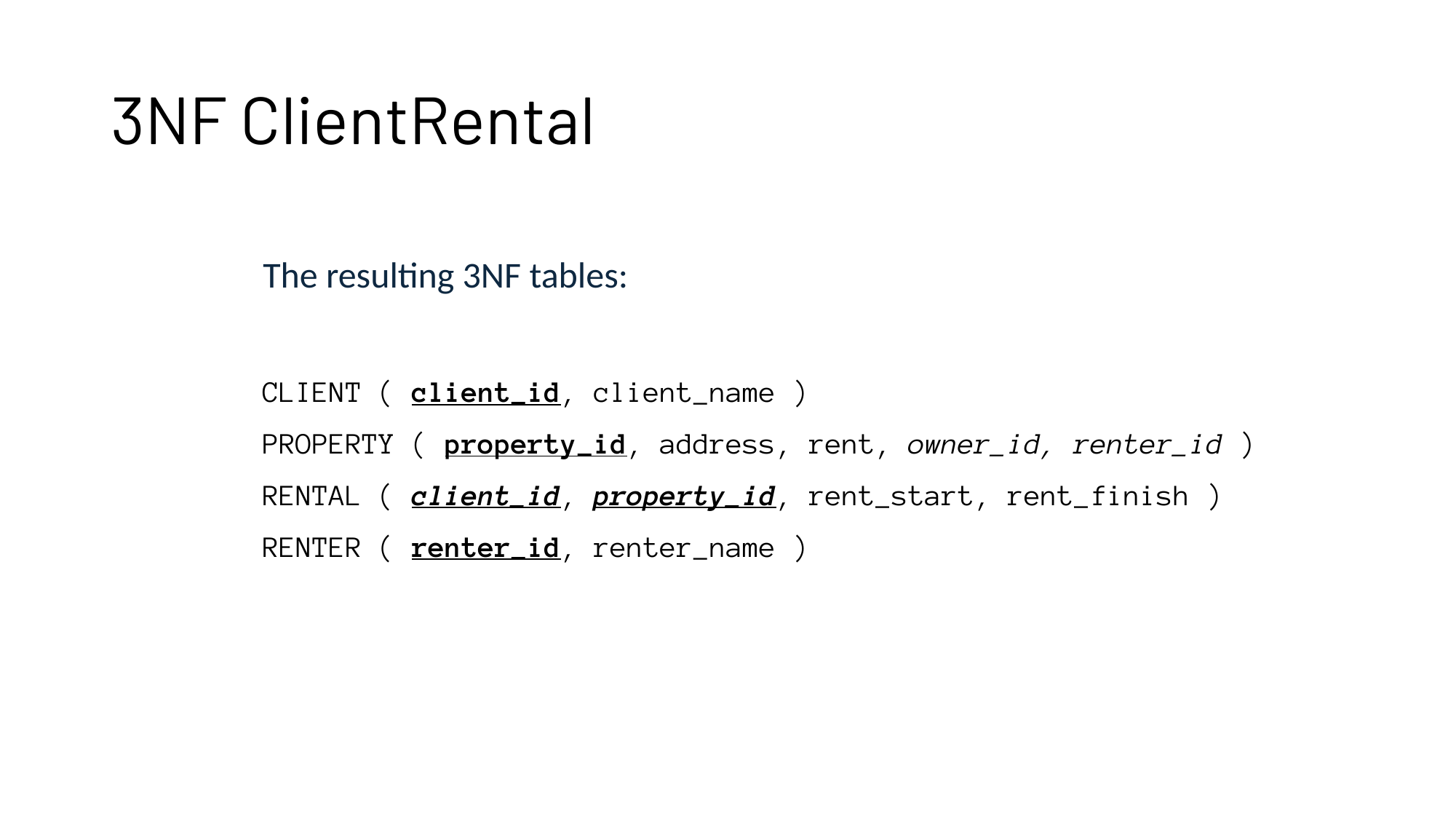

# 3NF ClientRental
The resulting 3NF tables:

CLIENT ( client_id, client_name )
PROPERTY ( property_id, address, rent, owner_id, renter_id )
RENTAL ( client_id, property_id, rent_start, rent_finish )
RENTER ( renter_id, renter_name )